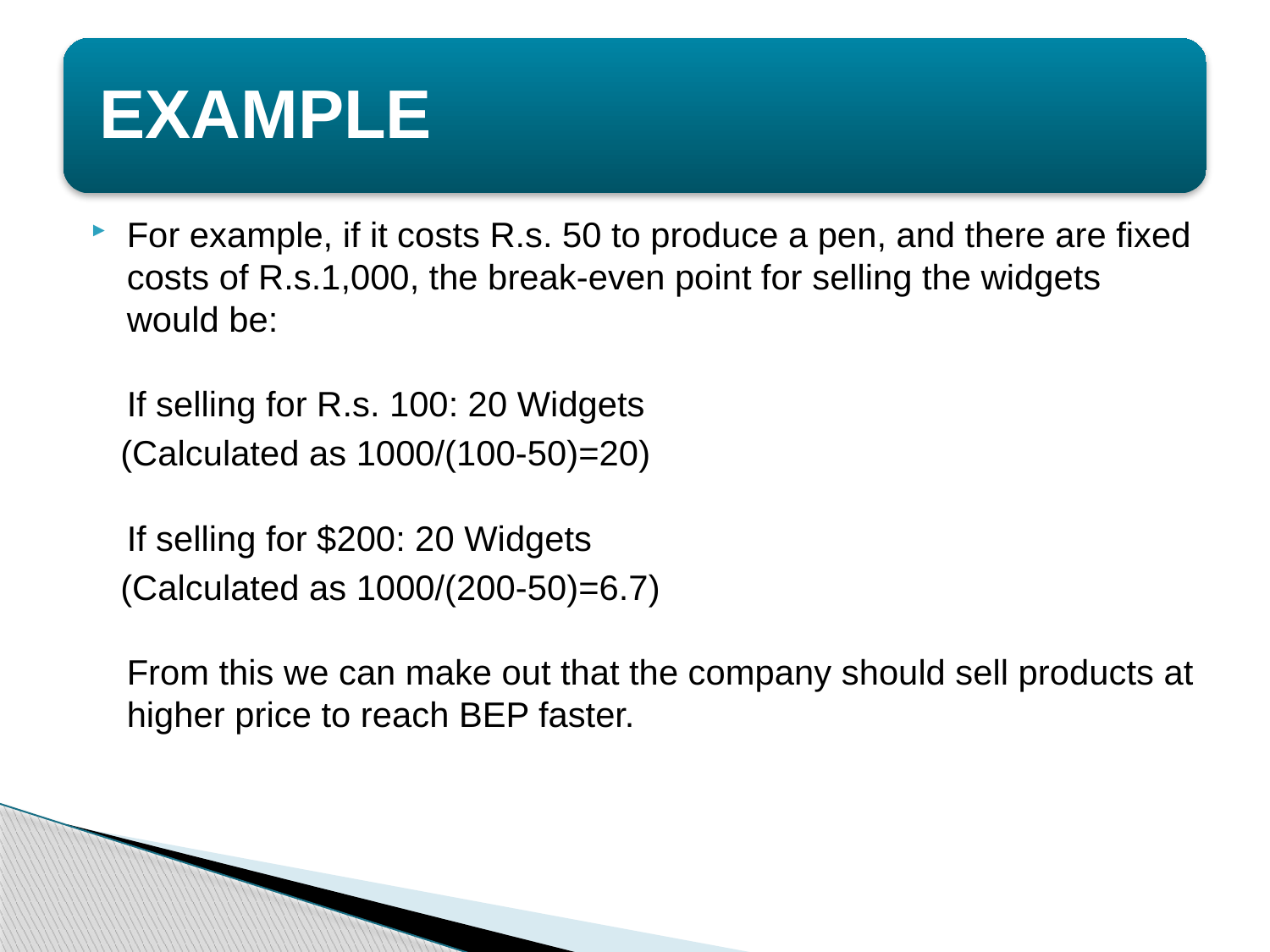

EXAMPLE
For example, if it costs R.s. 50 to produce a pen, and there are fixed costs of R.s.1,000, the break-even point for selling the widgets would be:
If selling for R.s. 100: 20 Widgets
   (Calculated as 1000/(100-50)=20)
If selling for $200: 20 Widgets
   (Calculated as 1000/(200-50)=6.7)
From this we can make out that the company should sell products at higher price to reach BEP faster.